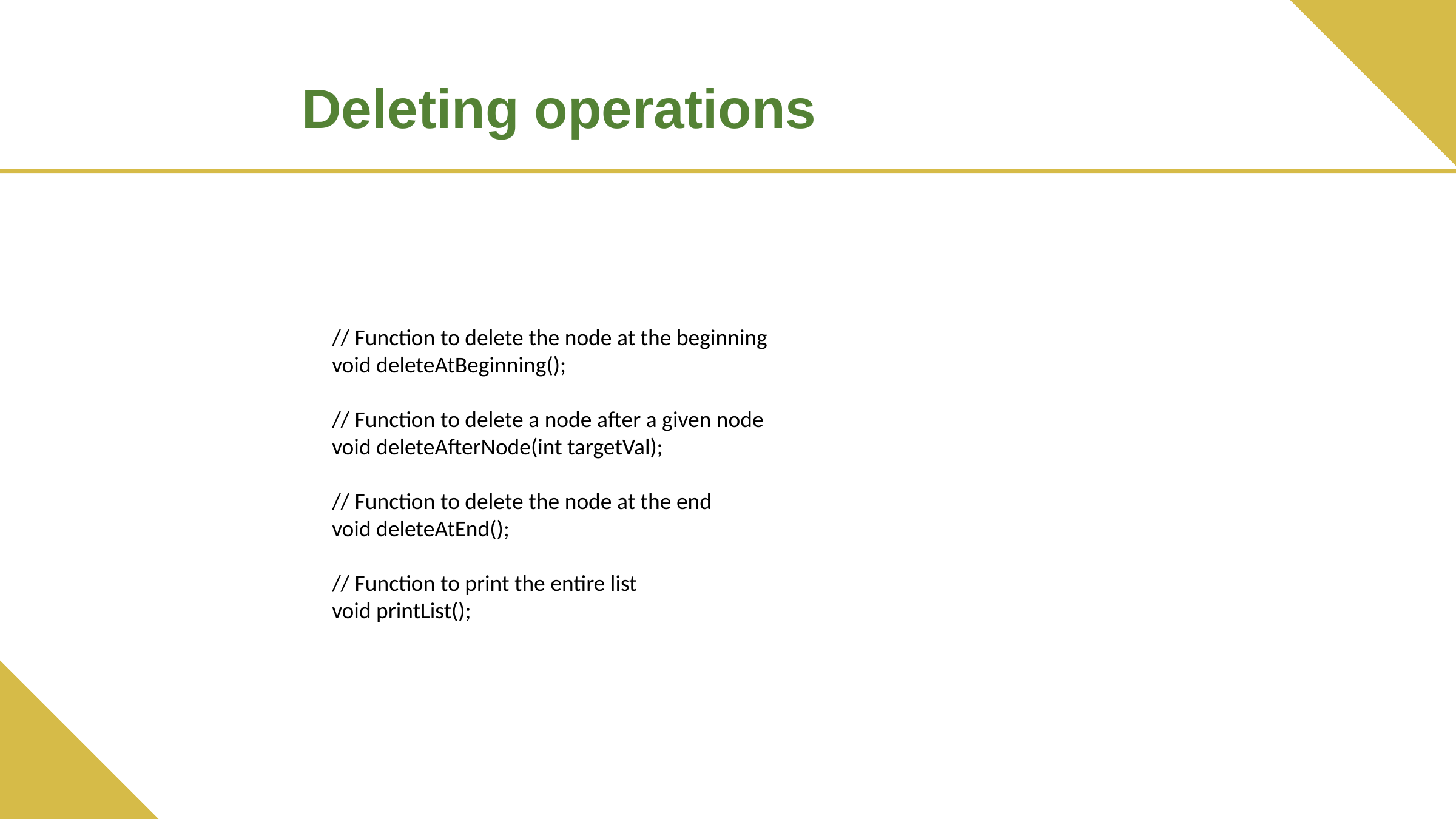

Deleting operations

    // Function to delete the node at the beginning
    void deleteAtBeginning();

    // Function to delete a node after a given node
    void deleteAfterNode(int targetVal);

    // Function to delete the node at the end
    void deleteAtEnd();

    // Function to print the entire list
    void printList();